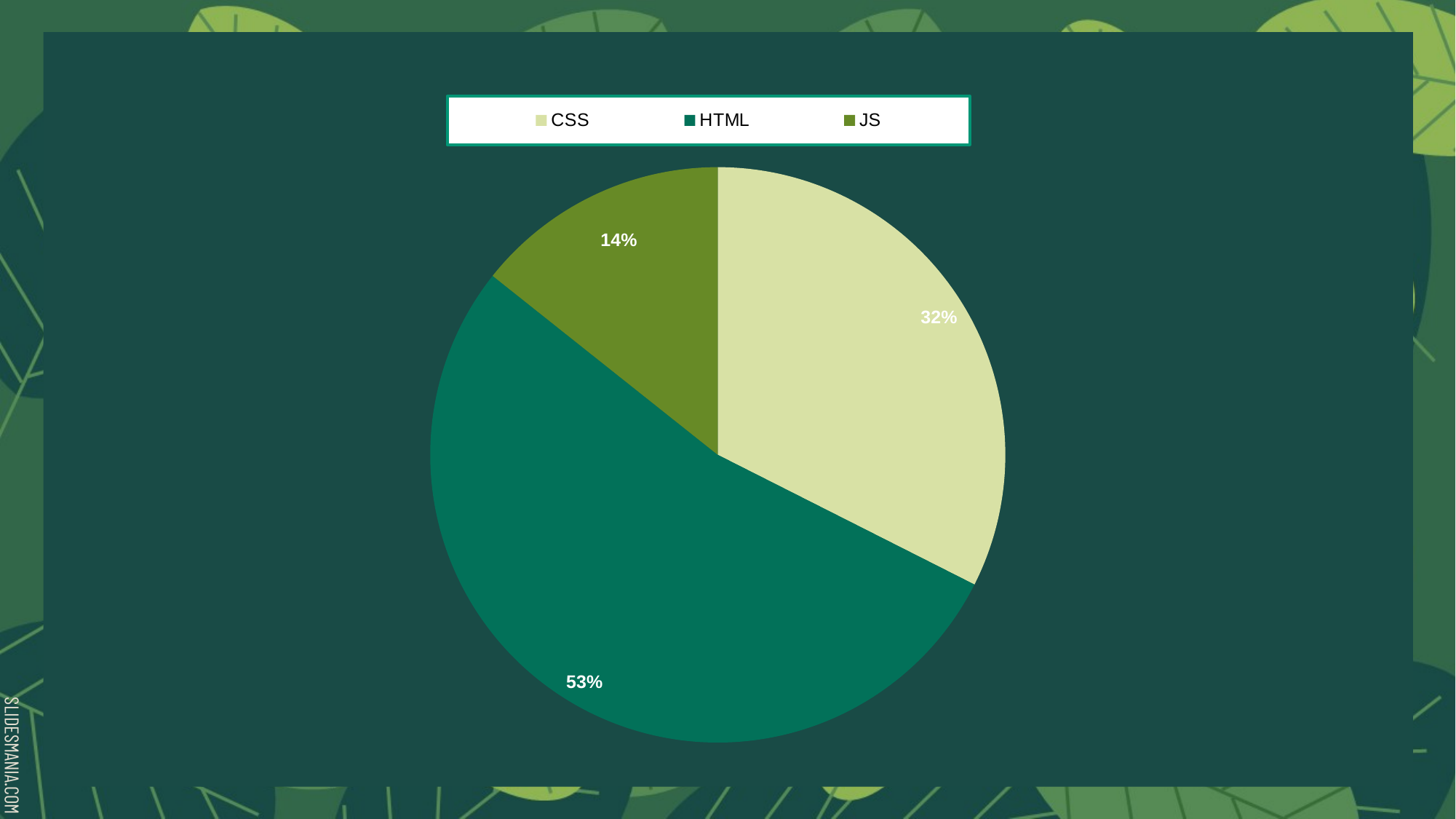

### Chart

| Category | Sales |
|---|---|
| CSS | 0.34 |
| HTML | 0.558 |
| JS | 0.15 |